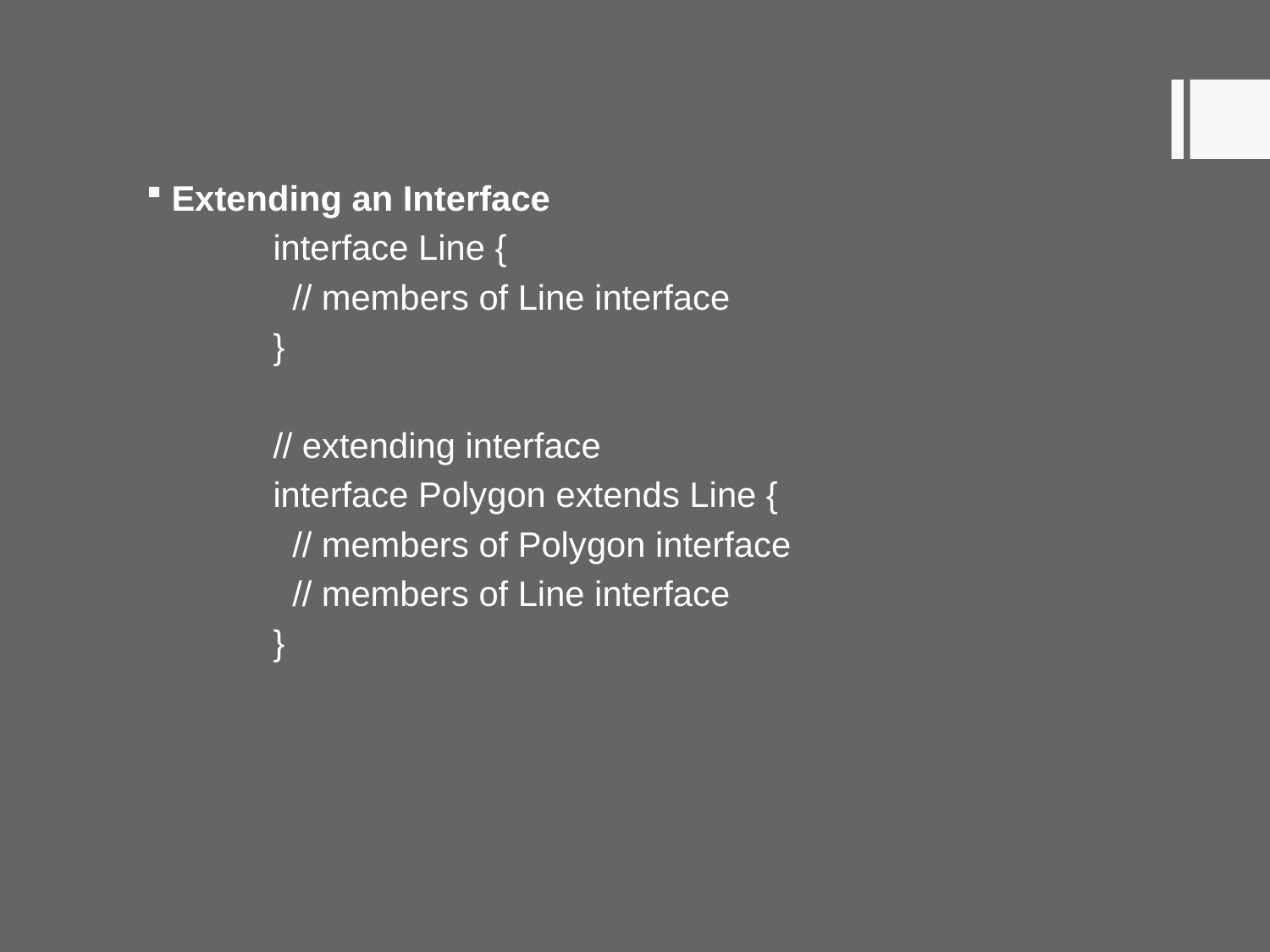

Extending an Interface
interface Line {
  // members of Line interface
}

// extending interface
interface Polygon extends Line {
  // members of Polygon interface
  // members of Line interface
}